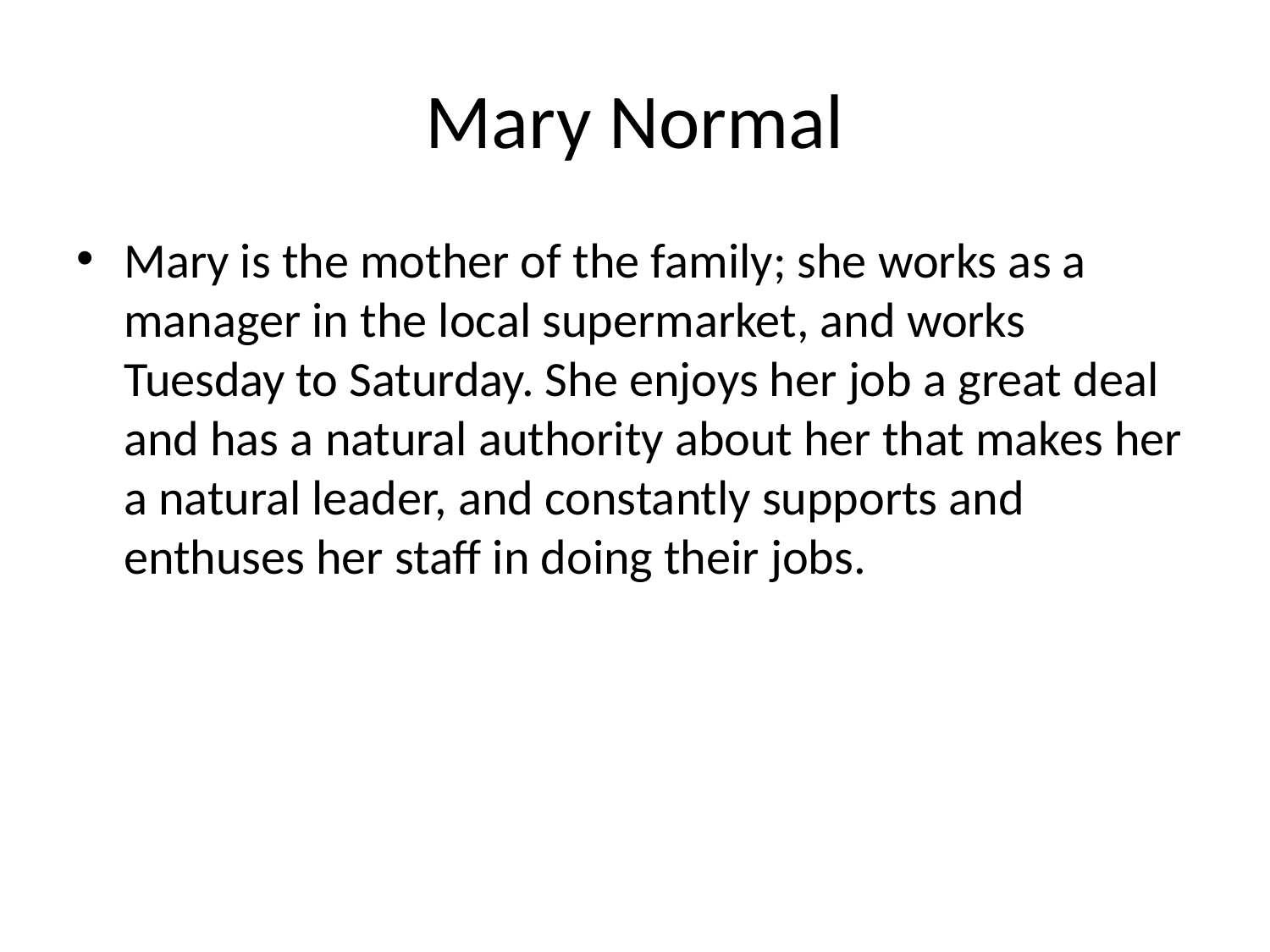

# Mary Normal
Mary is the mother of the family; she works as a manager in the local supermarket, and works Tuesday to Saturday. She enjoys her job a great deal and has a natural authority about her that makes her a natural leader, and constantly supports and enthuses her staff in doing their jobs.